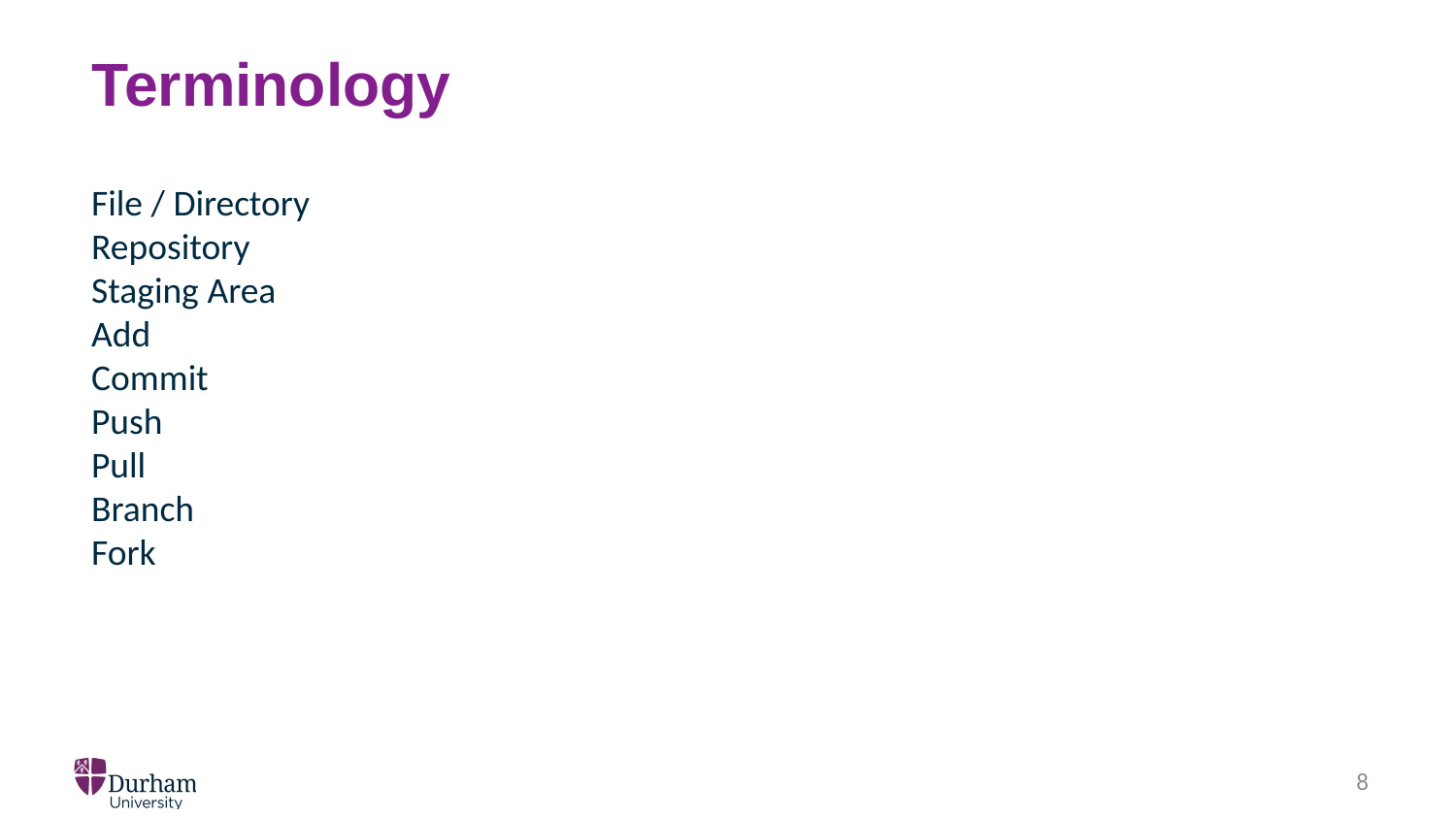

# Terminology
File / Directory
Repository
Staging Area
Add
Commit
Push
Pull
Branch
Fork
8